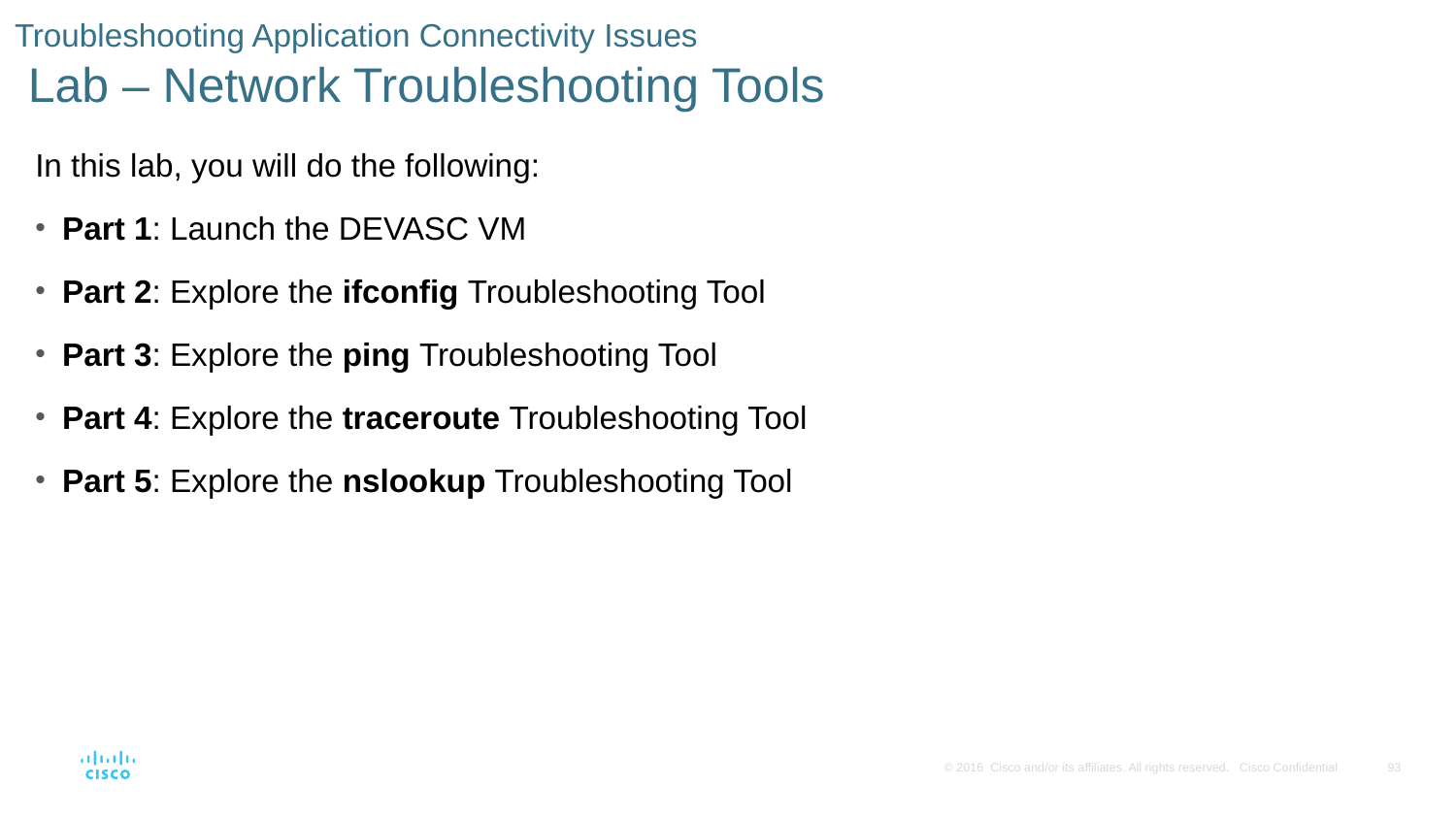

# Troubleshooting Application Connectivity Issues Lab – Network Troubleshooting Tools
In this lab, you will do the following:
Part 1: Launch the DEVASC VM
Part 2: Explore the ifconfig Troubleshooting Tool
Part 3: Explore the ping Troubleshooting Tool
Part 4: Explore the traceroute Troubleshooting Tool
Part 5: Explore the nslookup Troubleshooting Tool